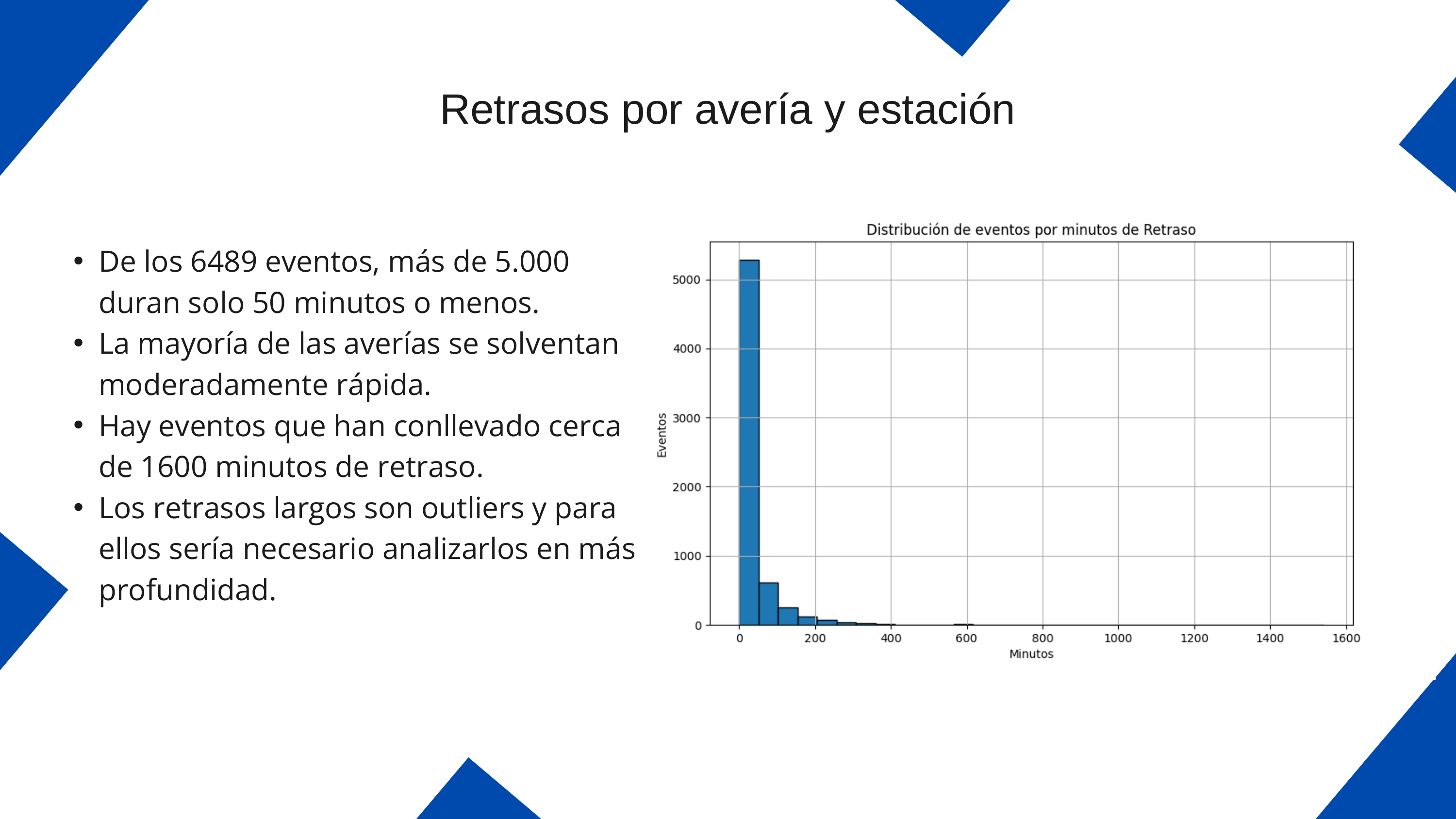

Retrasos por avería y estación

De los 6489 eventos, más de 5.000 duran solo 50 minutos o menos.
La mayoría de las averías se solventan moderadamente rápida.
Hay eventos que han conllevado cerca de 1600 minutos de retraso.
Los retrasos largos son outliers y para ellos sería necesario analizarlos en más profundidad.